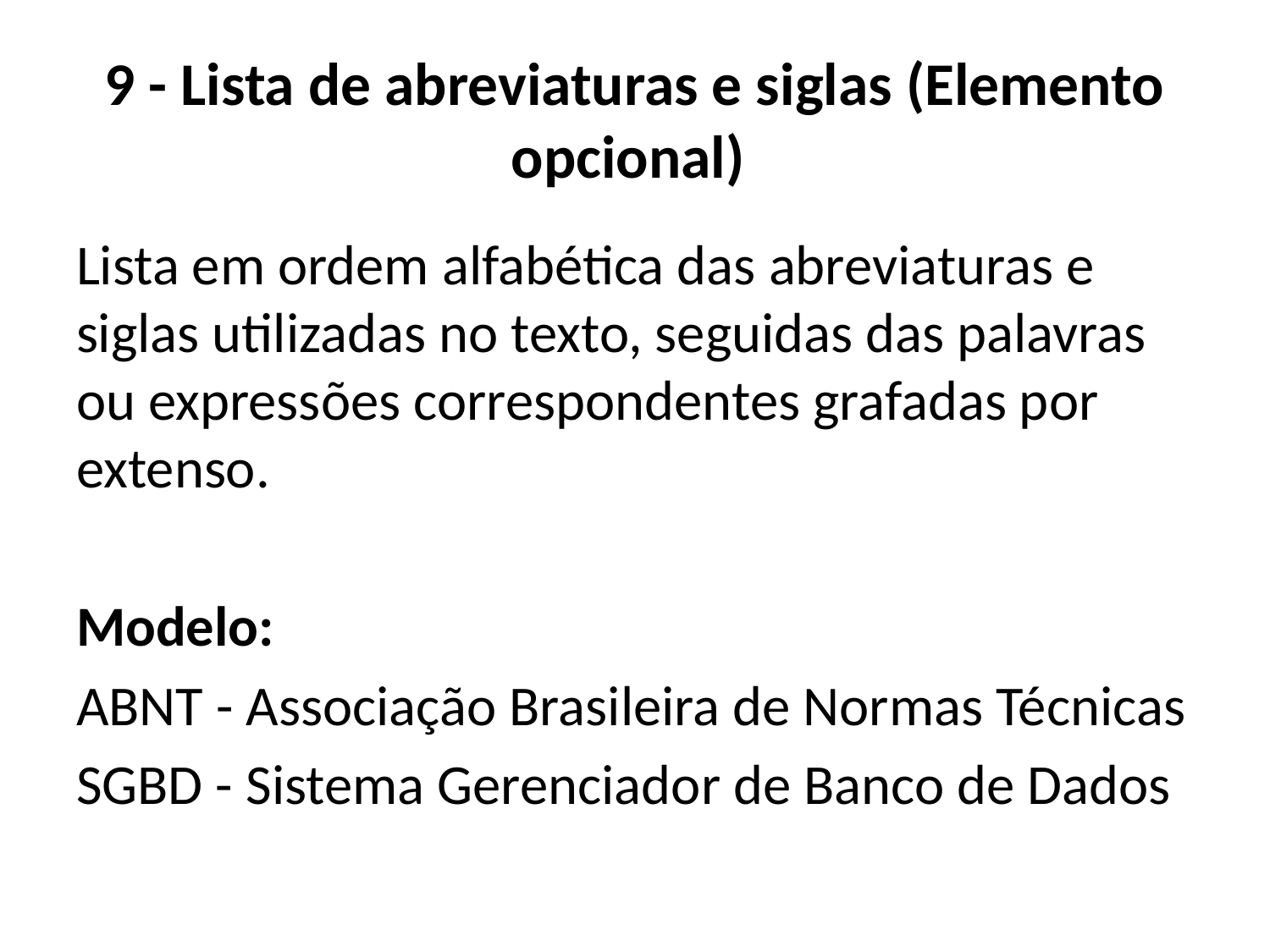

# 9 - Lista de abreviaturas e siglas (Elemento opcional)
Lista em ordem alfabética das abreviaturas e siglas utilizadas no texto, seguidas das palavras ou expressões correspondentes grafadas por extenso.

Modelo:
ABNT - Associação Brasileira de Normas Técnicas
SGBD - Sistema Gerenciador de Banco de Dados